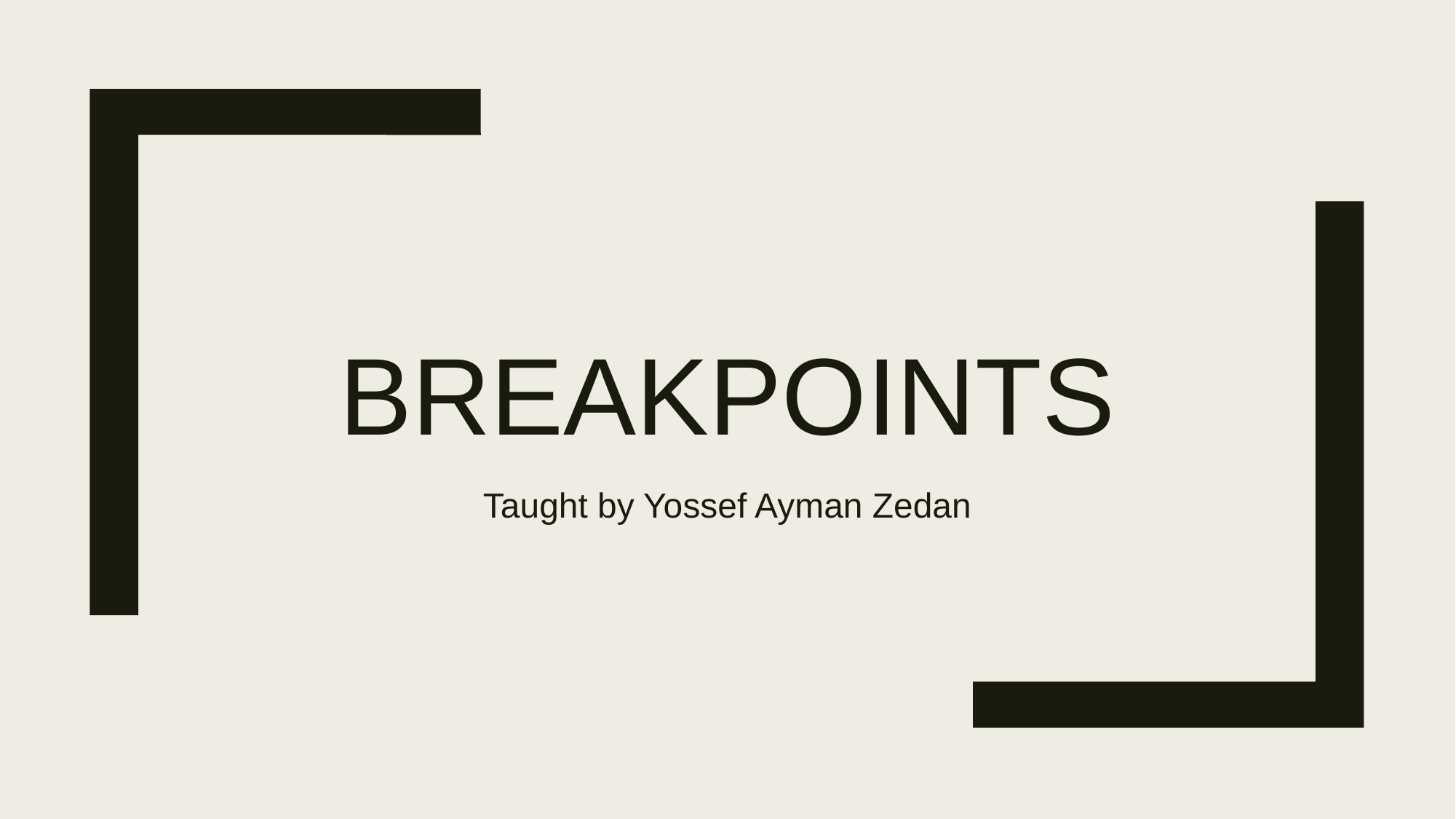

# Breakpoints
Taught by Yossef Ayman Zedan